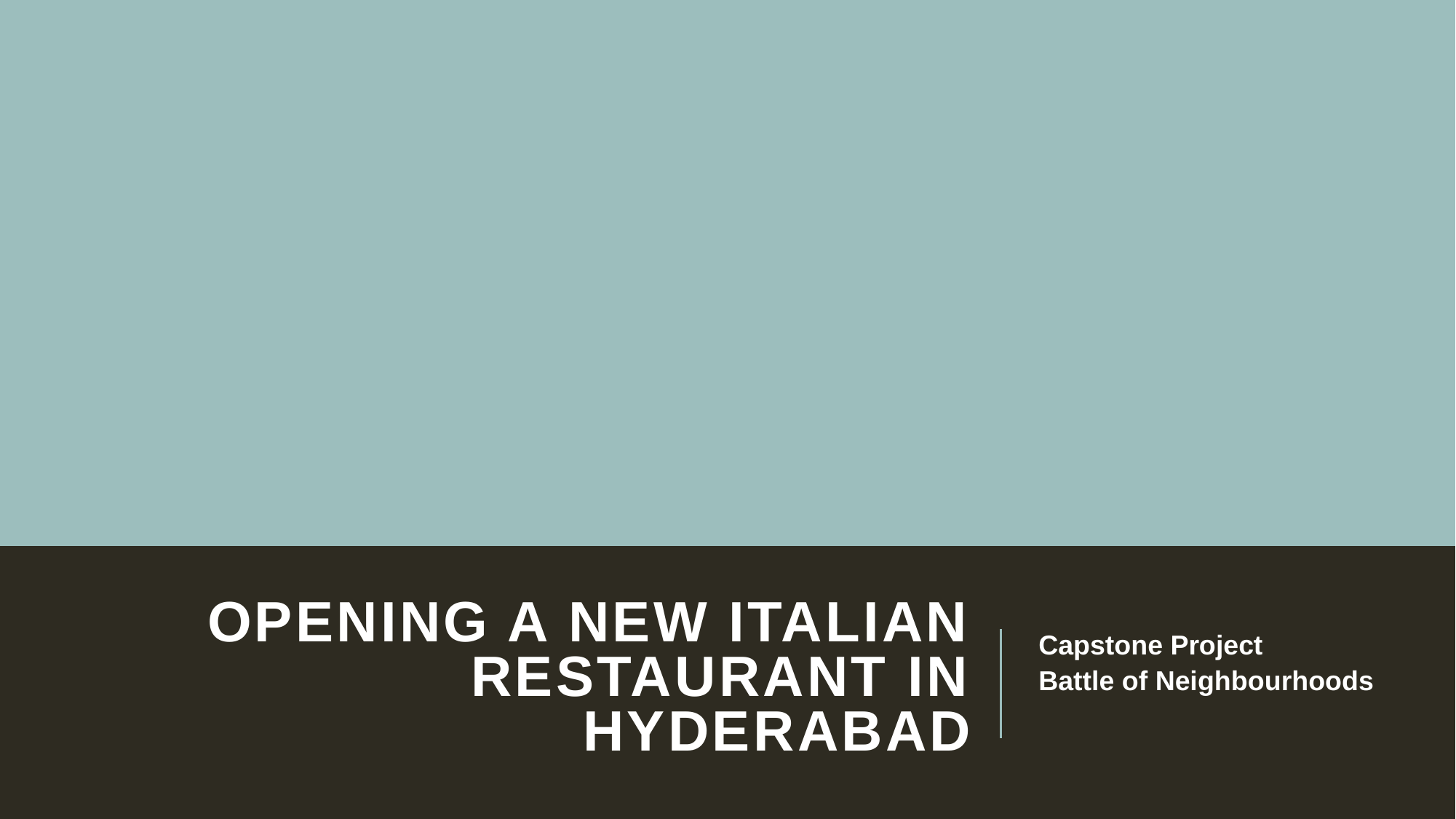

# Opening a new Italian Restaurant in Hyderabad
Capstone Project
Battle of Neighbourhoods